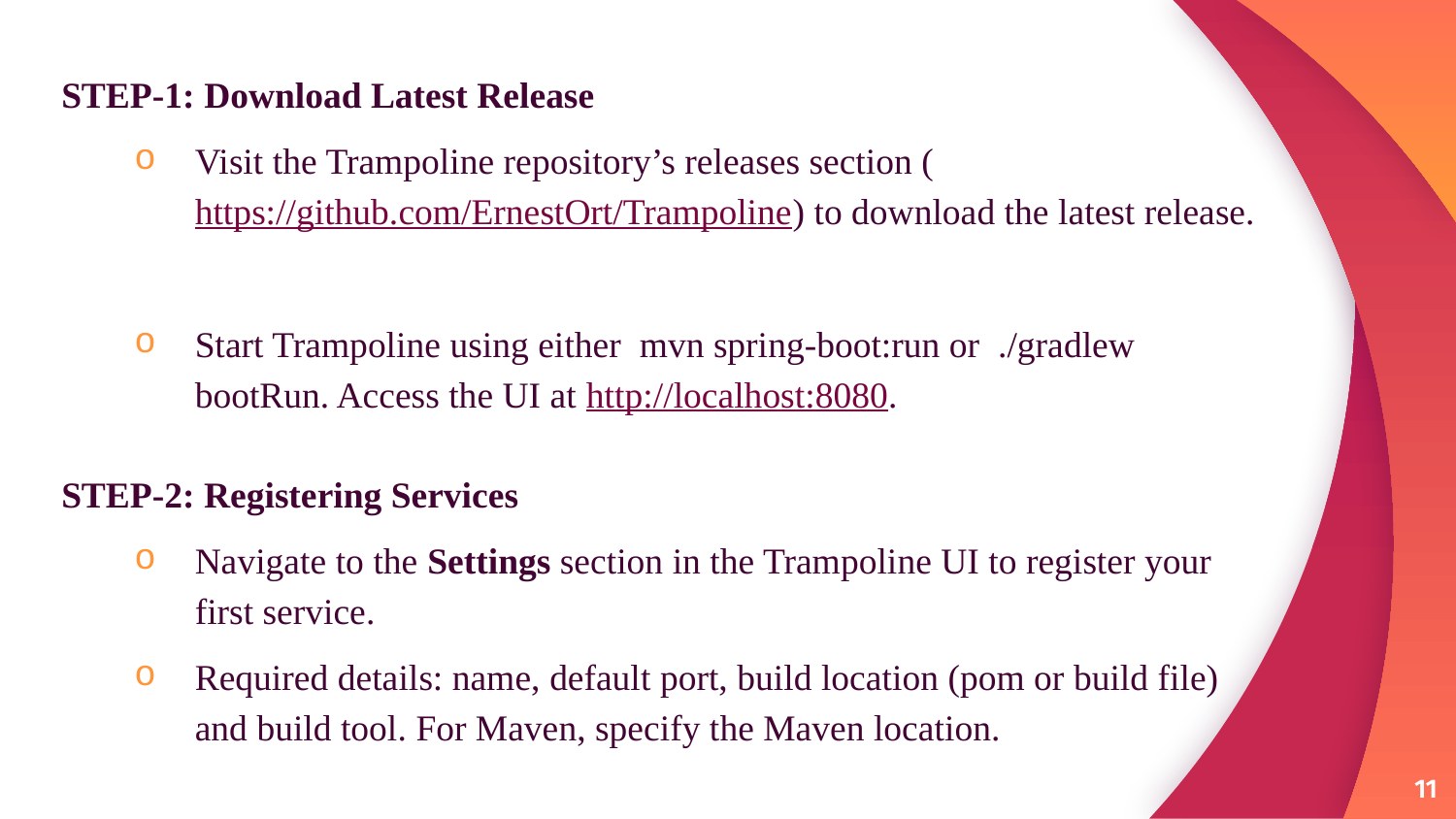

STEP-1: Download Latest Release
Visit the Trampoline repository’s releases section (https://github.com/ErnestOrt/Trampoline) to download the latest release.

Start Trampoline using either  mvn spring-boot:run or  ./gradlew bootRun. Access the UI at http://localhost:8080.

STEP-2: Registering Services
Navigate to the Settings section in the Trampoline UI to register your first service.
Required details: name, default port, build location (pom or build file) and build tool. For Maven, specify the Maven location.

11